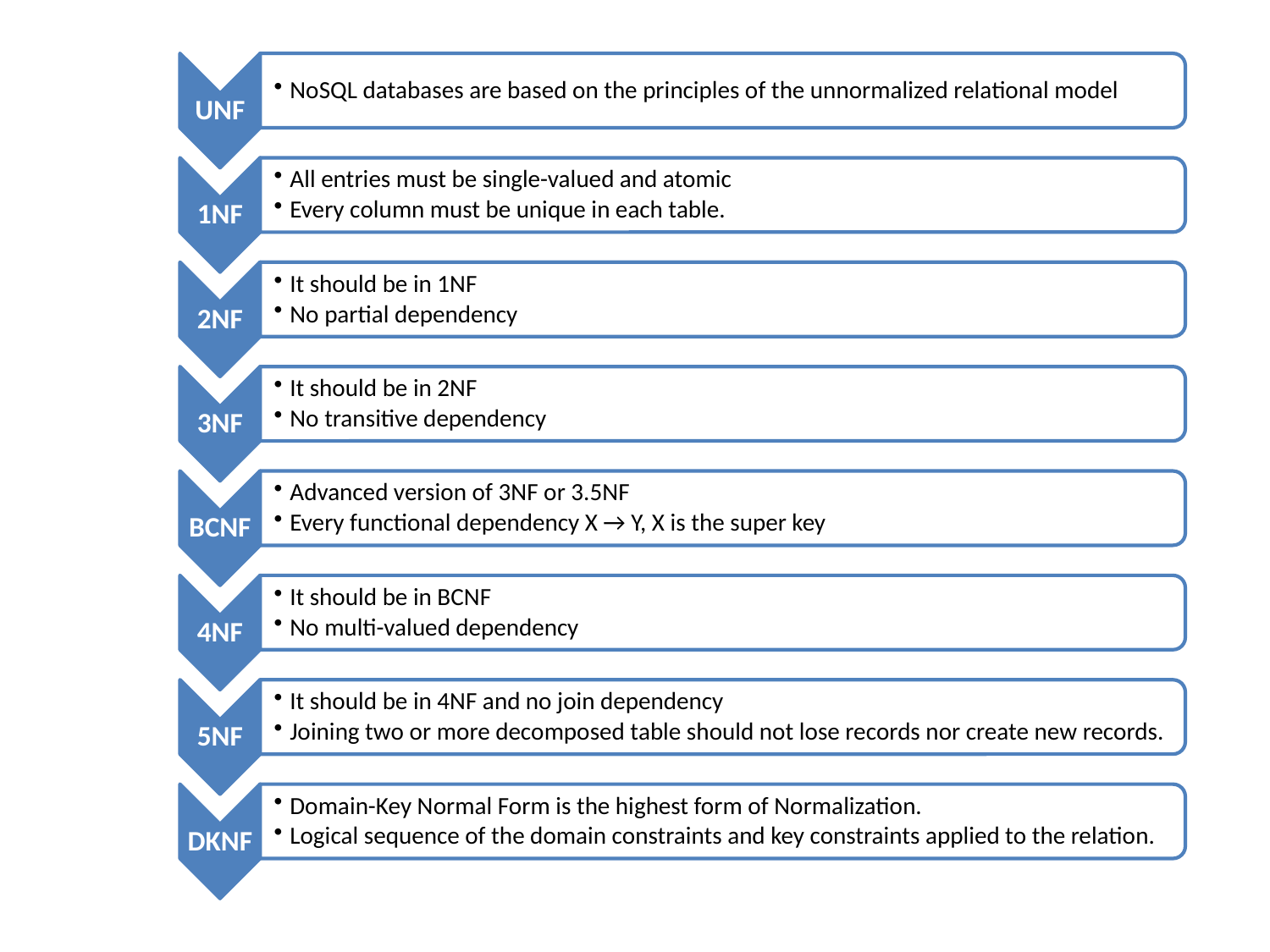

UNF
NoSQL databases are based on the principles of the unnormalized relational model
1NF
All entries must be single-valued and atomic
Every column must be unique in each table.
2NF
It should be in 1NF
No partial dependency
3NF
It should be in 2NF
No transitive dependency
BCNF
Advanced version of 3NF or 3.5NF
Every functional dependency X → Y, X is the super key
4NF
It should be in BCNF
No multi-valued dependency
5NF
It should be in 4NF and no join dependency
Joining two or more decomposed table should not lose records nor create new records.
DKNF
Domain-Key Normal Form is the highest form of Normalization.
Logical sequence of the domain constraints and key constraints applied to the relation.